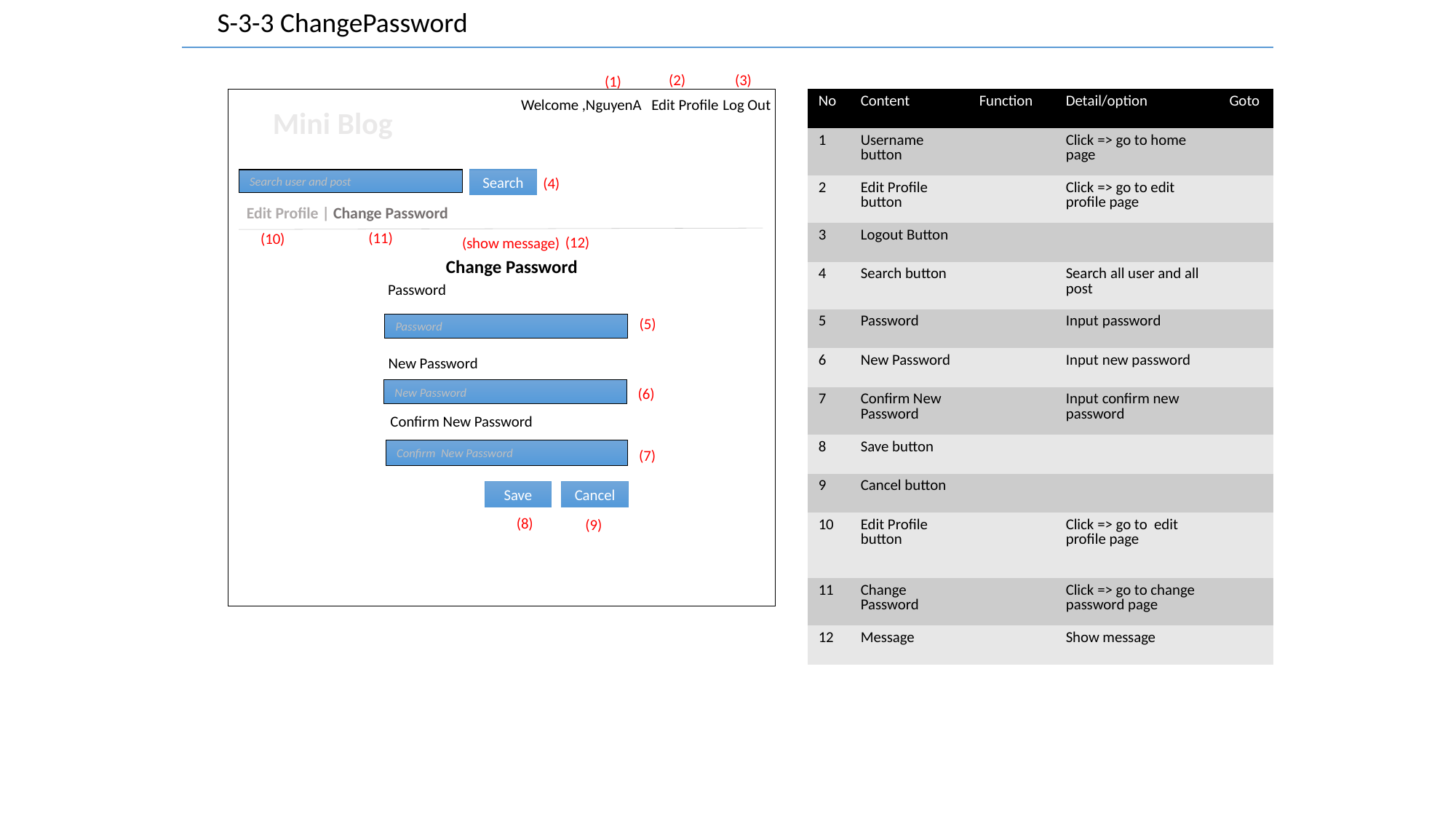

S-3-3 ChangePassword
(2)
(3)
(1)
| No | Content | Function | Detail/option | Goto |
| --- | --- | --- | --- | --- |
| 1 | Username button |  | Click => go to home page |  |
| 2 | Edit Profile button |  | Click => go to edit profile page |  |
| 3 | Logout Button |  |  |  |
| 4 | Search button |  | Search all user and all post |  |
| 5 | Password |  | Input password |  |
| 6 | New Password |  | Input new password |  |
| 7 | Confirm New Password |  | Input confirm new password |  |
| 8 | Save button |  |  |  |
| 9 | Cancel button |  |  |  |
| 10 | Edit Profile button |  | Click => go to edit profile page |  |
| 11 | Change Password |  | Click => go to change password page |  |
| 12 | Message |  | Show message |  |

Edit Profile
Log Out
Welcome ,NguyenA
Mini Blog
(4)
Search user and post
Search
Edit Profile | Change Password
(11)
(10)
(12)
(show message)
Profile
Change Password
Password
(5)
Password
New Password
(6)
New Password
Confirm New Password
Confirm  New Password
(7)
Save
Cancel
(8)
(9)